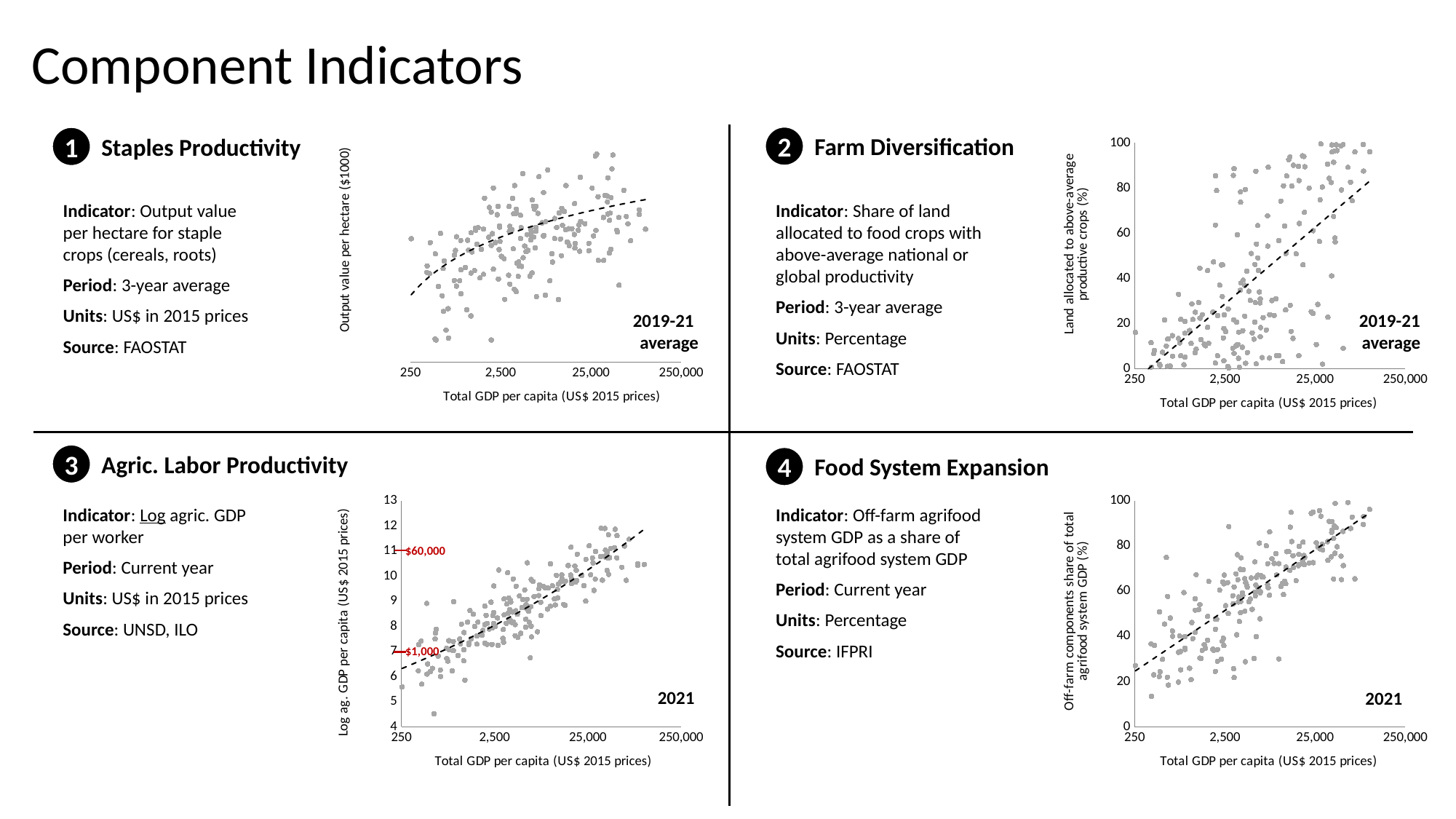

# Component Indicators

### Chart

| Category | Value |
|---|---|
2
1
Farm Diversification
Staples Productivity

### Chart

| Category | Value |
|---|---|

Indicator: Output value per hectare for staple crops (cereals, roots)

Period: 3-year average

Units: US$ in 2015 prices

Source: FAOSTAT
Indicator: Share of land allocated to food crops with above-average national or global productivity

Period: 3-year average

Units: Percentage

Source: FAOSTAT
2019-21
average
2019-21
average
3
Agric. Labor Productivity

4
Food System Expansion

### Chart

| Category | Value |
|---|---|

### Chart

| Category | Value |
|---|---|
Indicator: Log agric. GDP per worker

Period: Current year

Units: US$ in 2015 prices

Source: UNSD, ILO
Indicator: Off-farm agrifood system GDP as a share of total agrifood system GDP

Period: Current year

Units: Percentage

Source: IFPRI
$60,000
$1,000
2021
2021